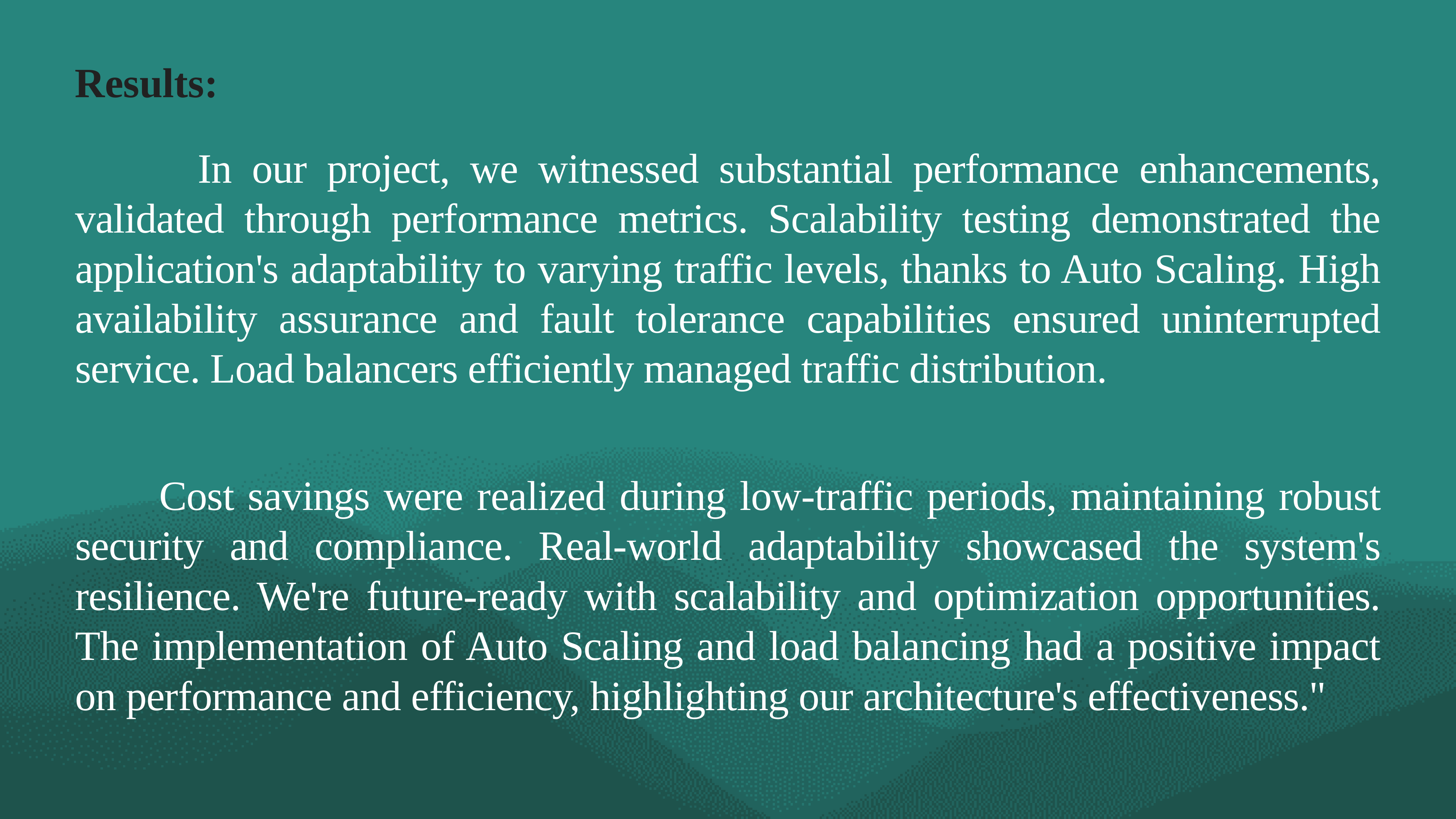

Results:
      In our project, we witnessed substantial performance enhancements, validated through performance metrics. Scalability testing demonstrated the application's adaptability to varying traffic levels, thanks to Auto Scaling. High availability assurance and fault tolerance capabilities ensured uninterrupted service. Load balancers efficiently managed traffic distribution.

      Cost savings were realized during low-traffic periods, maintaining robust security and compliance. Real-world adaptability showcased the system's resilience. We're future-ready with scalability and optimization opportunities. The implementation of Auto Scaling and load balancing had a positive impact on performance and efficiency, highlighting our architecture's effectiveness."